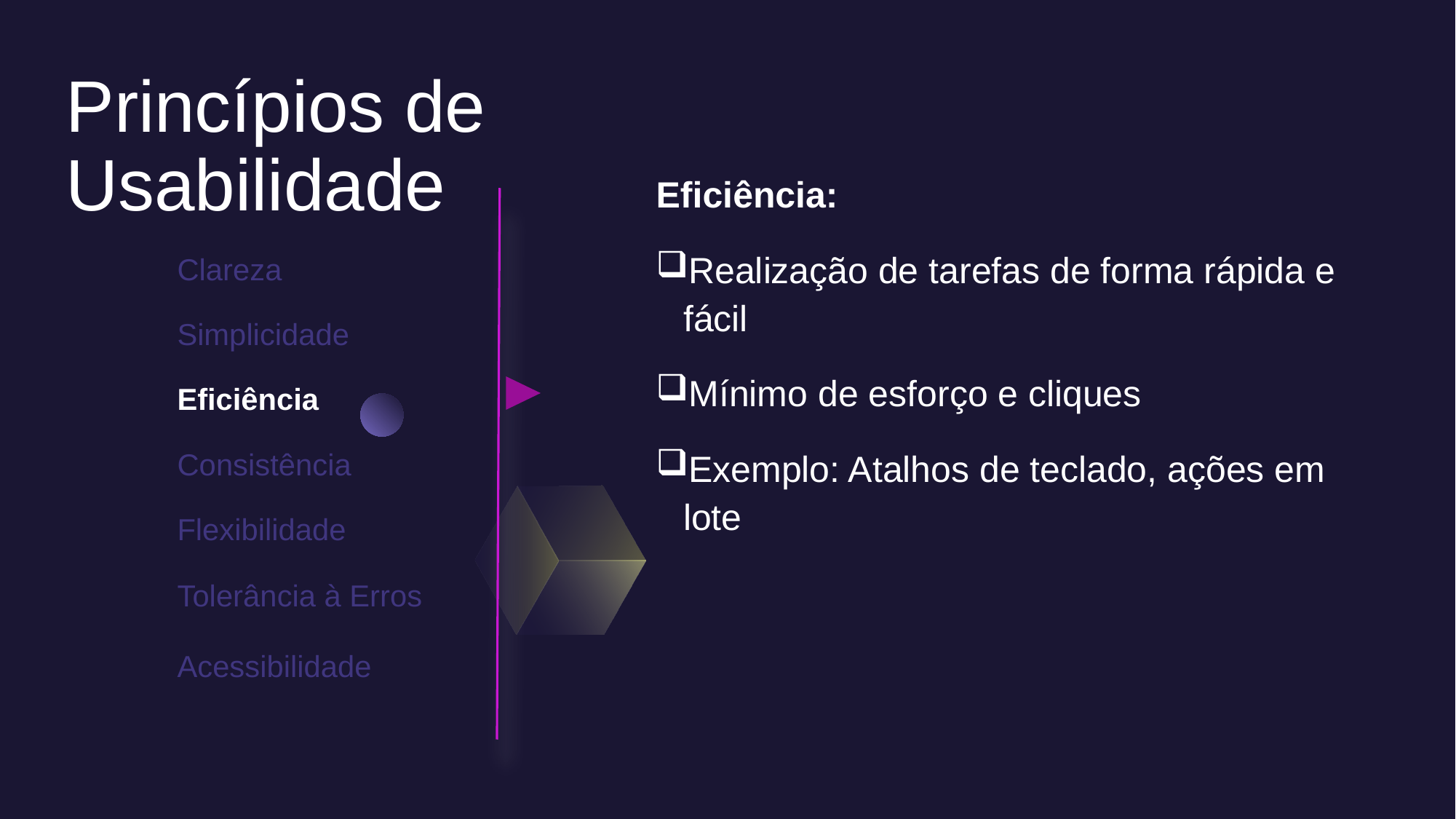

# Princípios de Usabilidade
Eficiência:
Realização de tarefas de forma rápida e fácil
Mínimo de esforço e cliques
Exemplo: Atalhos de teclado, ações em lote

Clareza
Simplicidade
Eficiência

Consistência

Flexibilidade
Tolerância à Erros
Acessibilidade